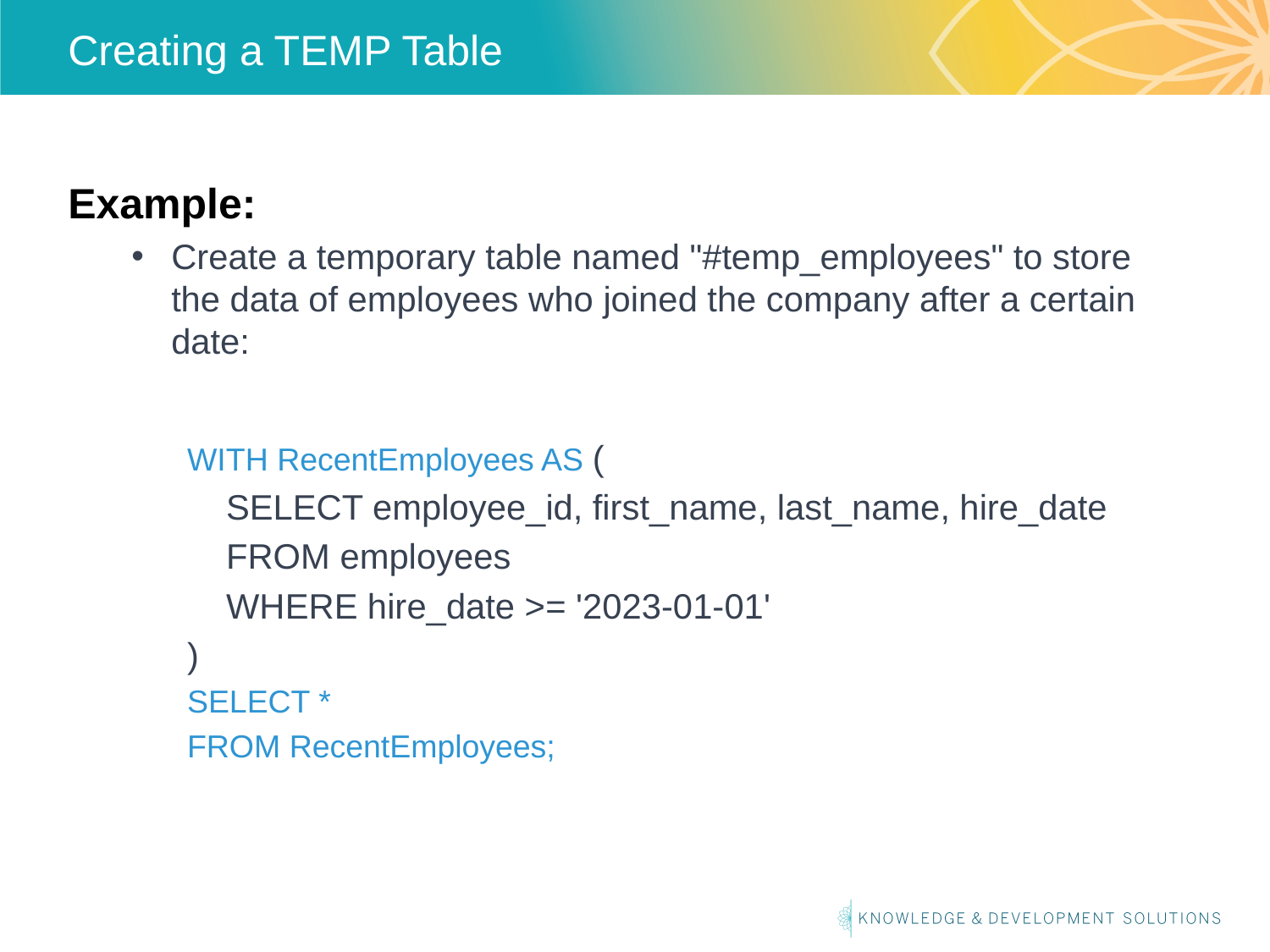

# Creating a TEMP Table
Example:
Create a temporary table named "#temp_employees" to store the data of employees who joined the company after a certain date:

WITH RecentEmployees AS (
    SELECT employee_id, first_name, last_name, hire_date
    FROM employees
    WHERE hire_date >= '2023-01-01'
)
SELECT *
FROM RecentEmployees;